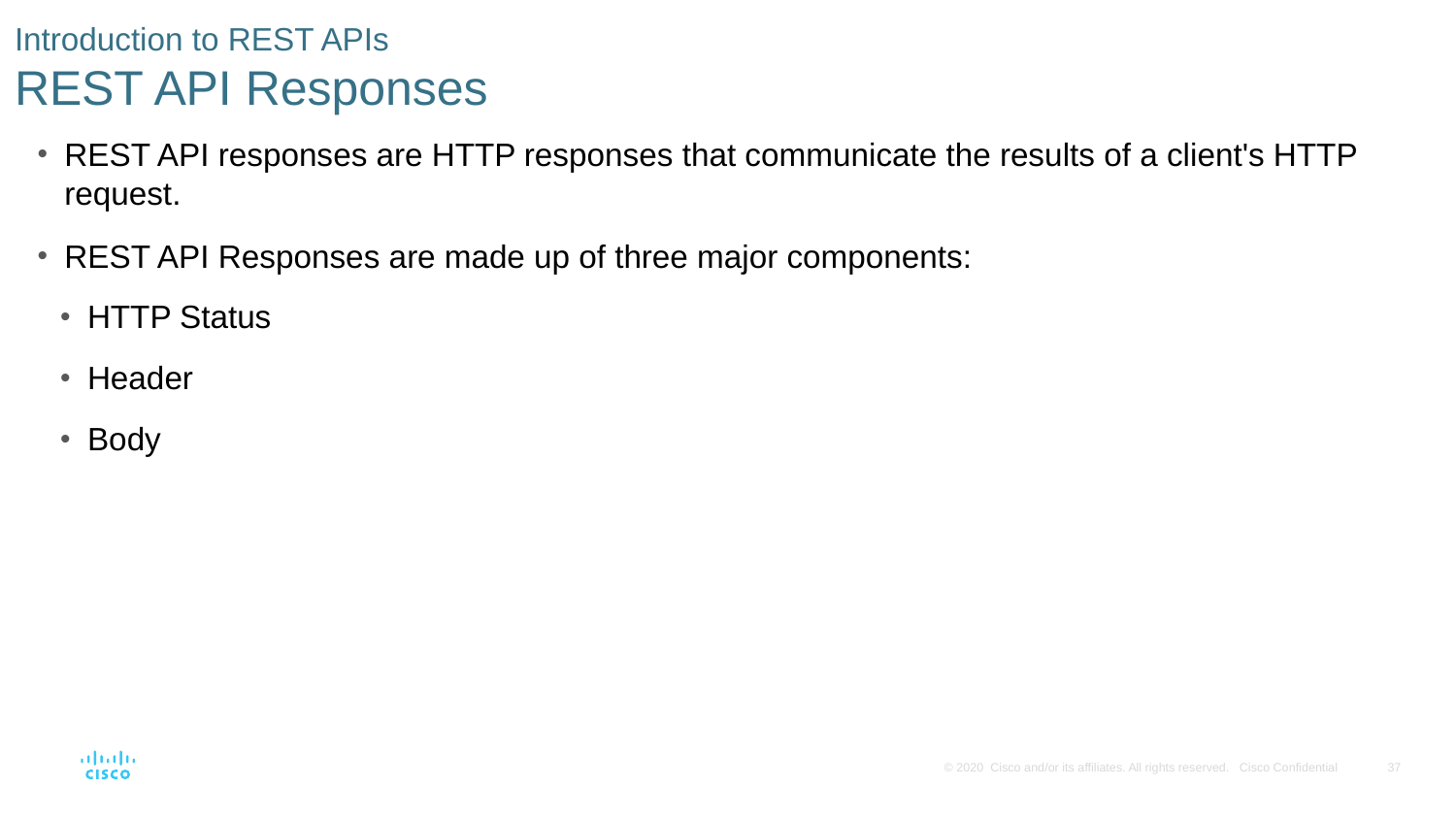

# Introduction to REST APIs REST API Responses
REST API responses are HTTP responses that communicate the results of a client's HTTP request.
REST API Responses are made up of three major components:
HTTP Status
Header
Body